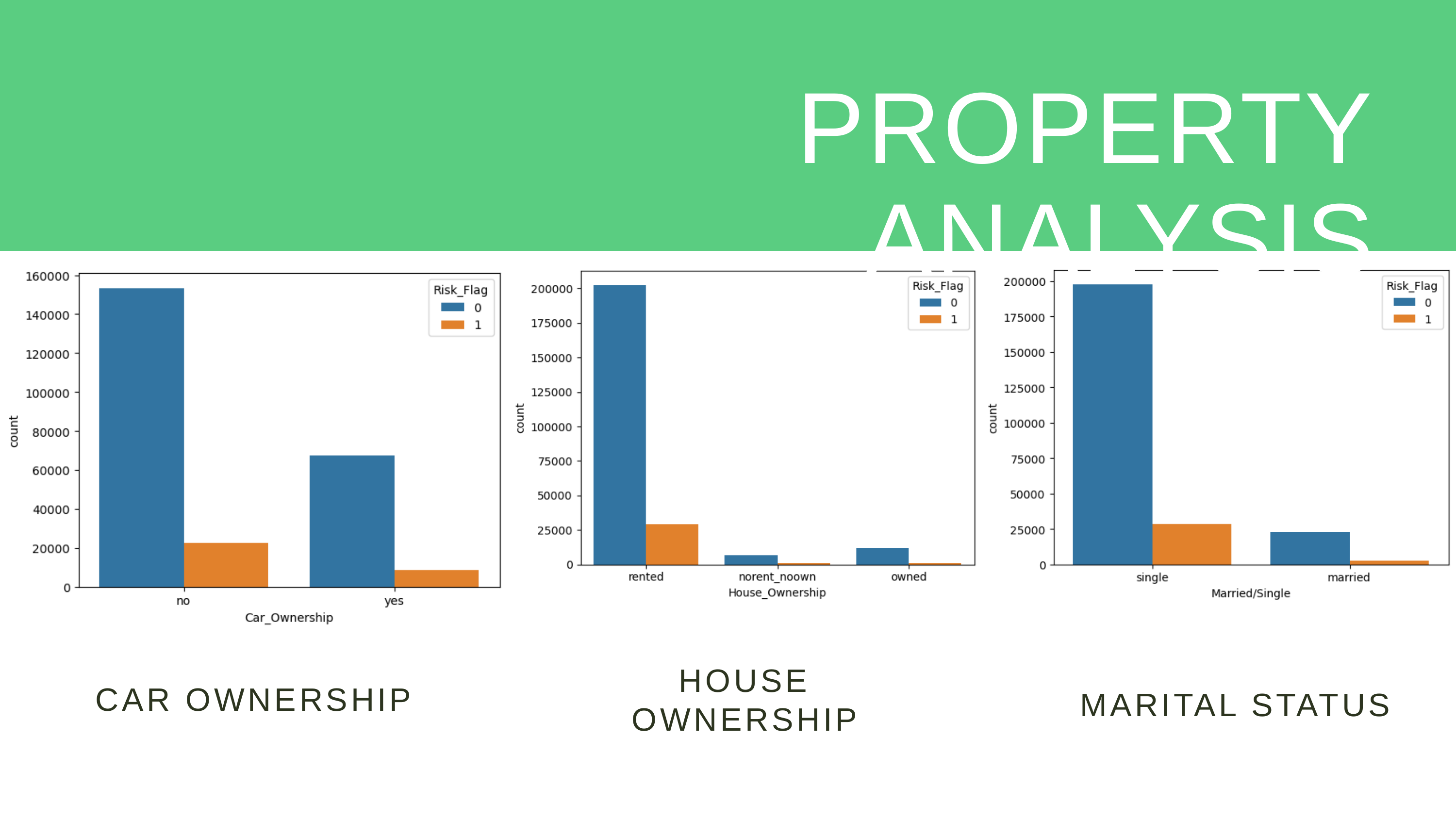

PROPERTY ANALYSIS

HOUSE OWNERSHIP
CAR OWNERSHIP
MARITAL STATUS